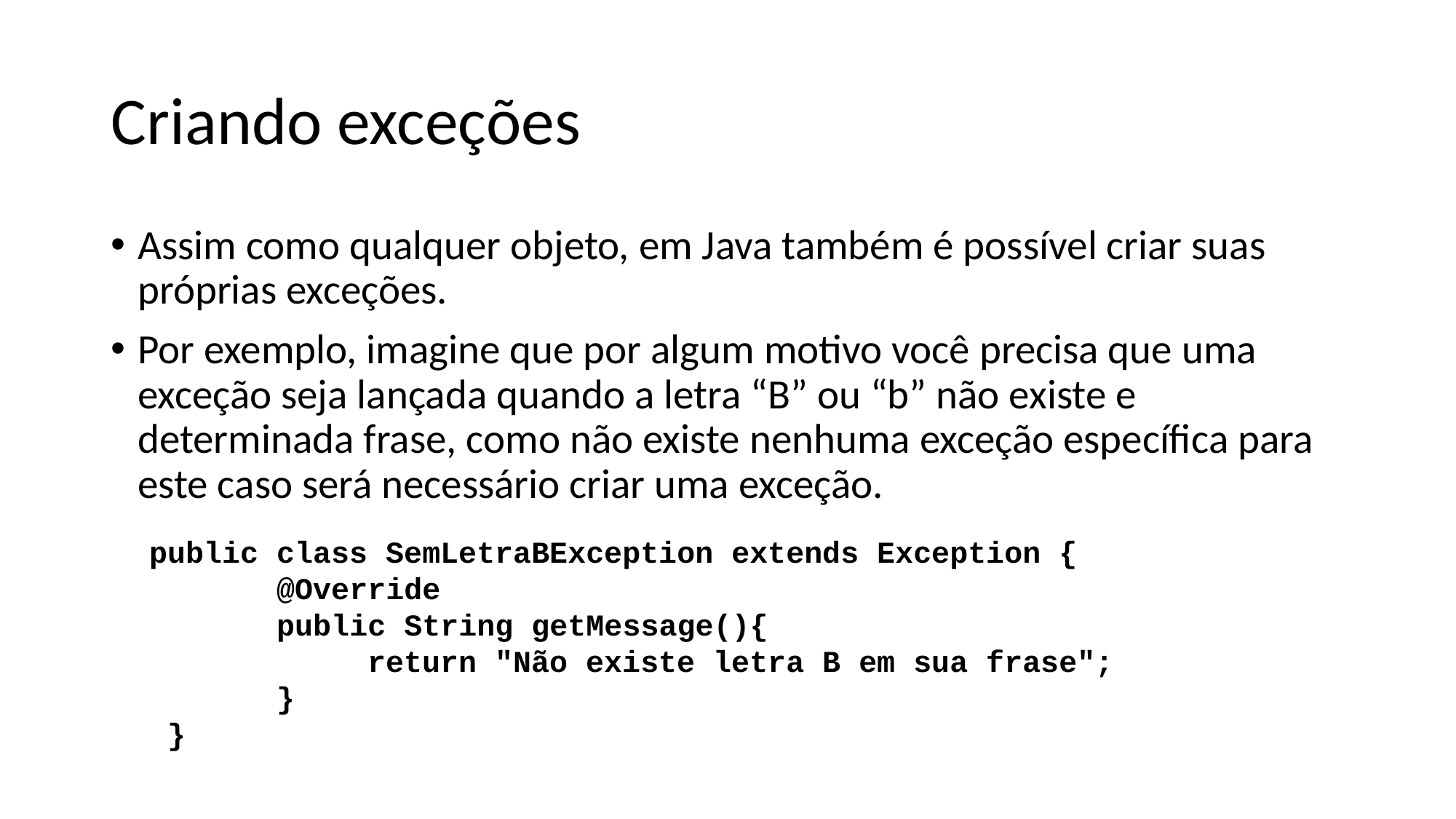

# Criando exceções
Assim como qualquer objeto, em Java também é possível criar suas próprias exceções.
Por exemplo, imagine que por algum motivo você precisa que uma exceção seja lançada quando a letra “B” ou “b” não existe e determinada frase, como não existe nenhuma exceção específica para este caso será necessário criar uma exceção.
public class SemLetraBException extends Exception {
	 @Override
	 public String getMessage(){
		return "Não existe letra B em sua frase";
	 }
 }